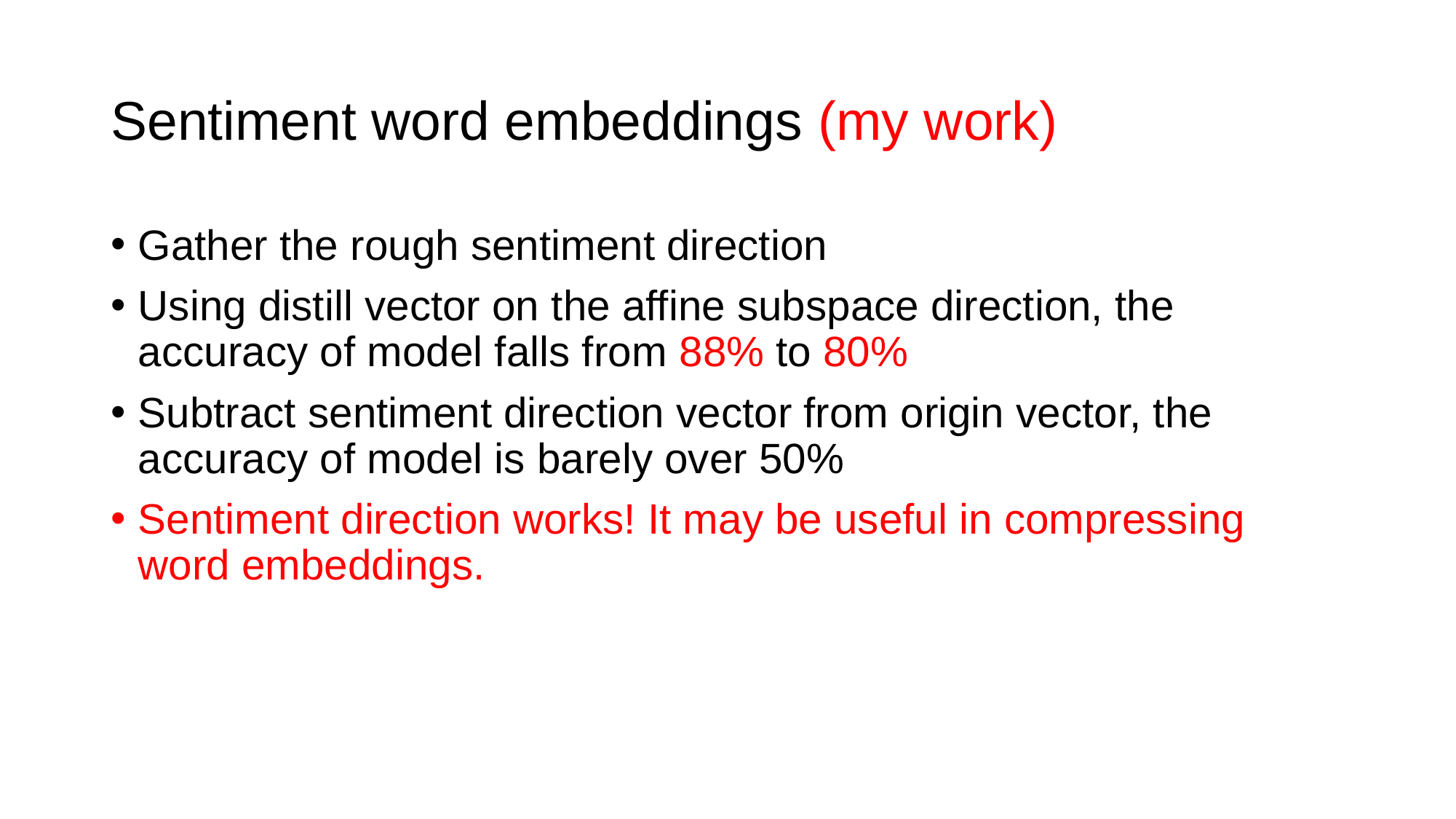

# Sentiment word embeddings (my work)
Gather the rough sentiment direction
Using distill vector on the affine subspace direction, the accuracy of model falls from 88% to 80%
Subtract sentiment direction vector from origin vector, the accuracy of model is barely over 50%
Sentiment direction works! It may be useful in compressing word embeddings.